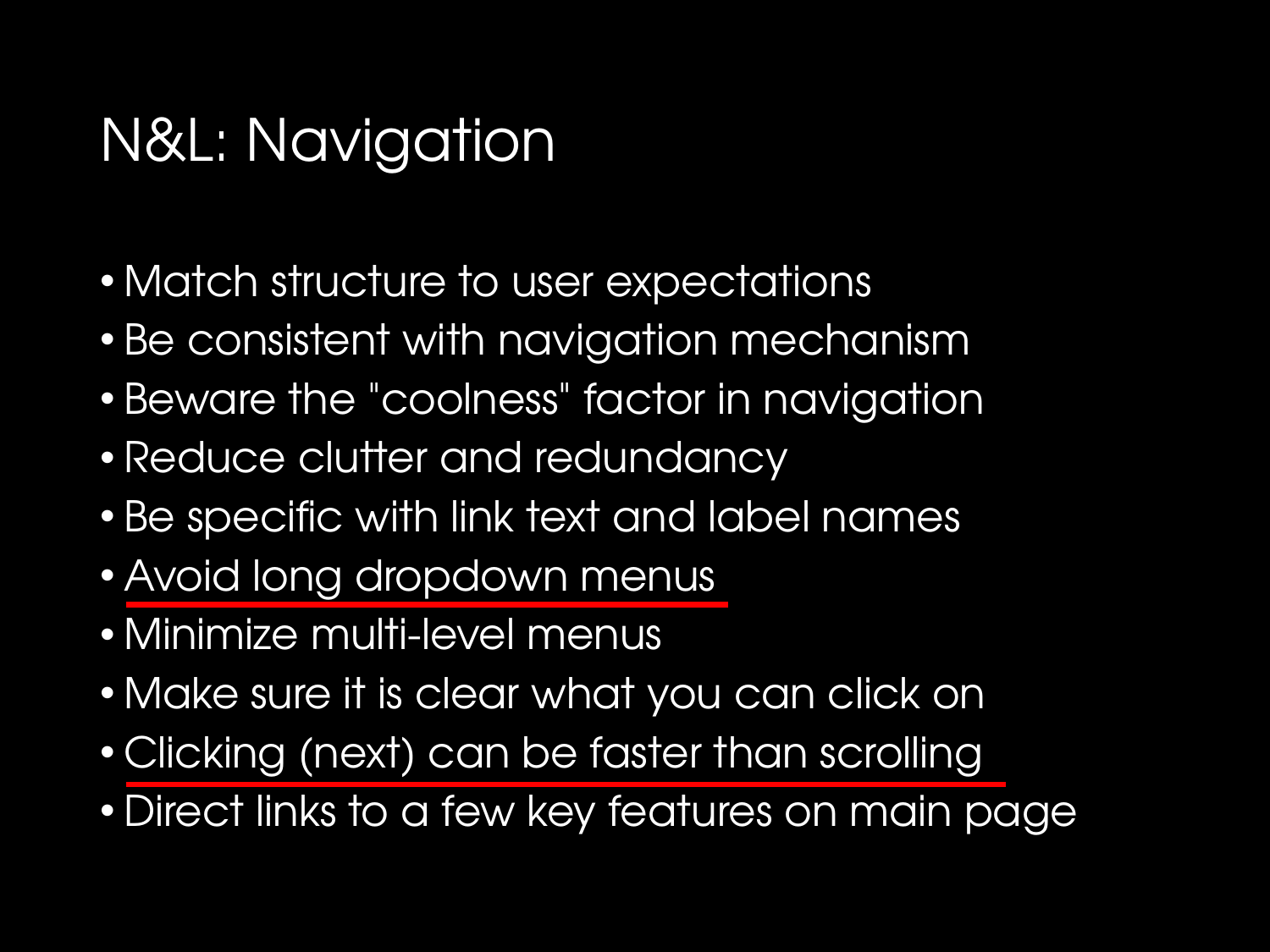

# N&L: Navigation
Match structure to user expectations
Be consistent with navigation mechanism
Beware the "coolness" factor in navigation
Reduce clutter and redundancy
Be specific with link text and label names
Avoid long dropdown menus
Minimize multi-level menus
Make sure it is clear what you can click on
Clicking (next) can be faster than scrolling
Direct links to a few key features on main page